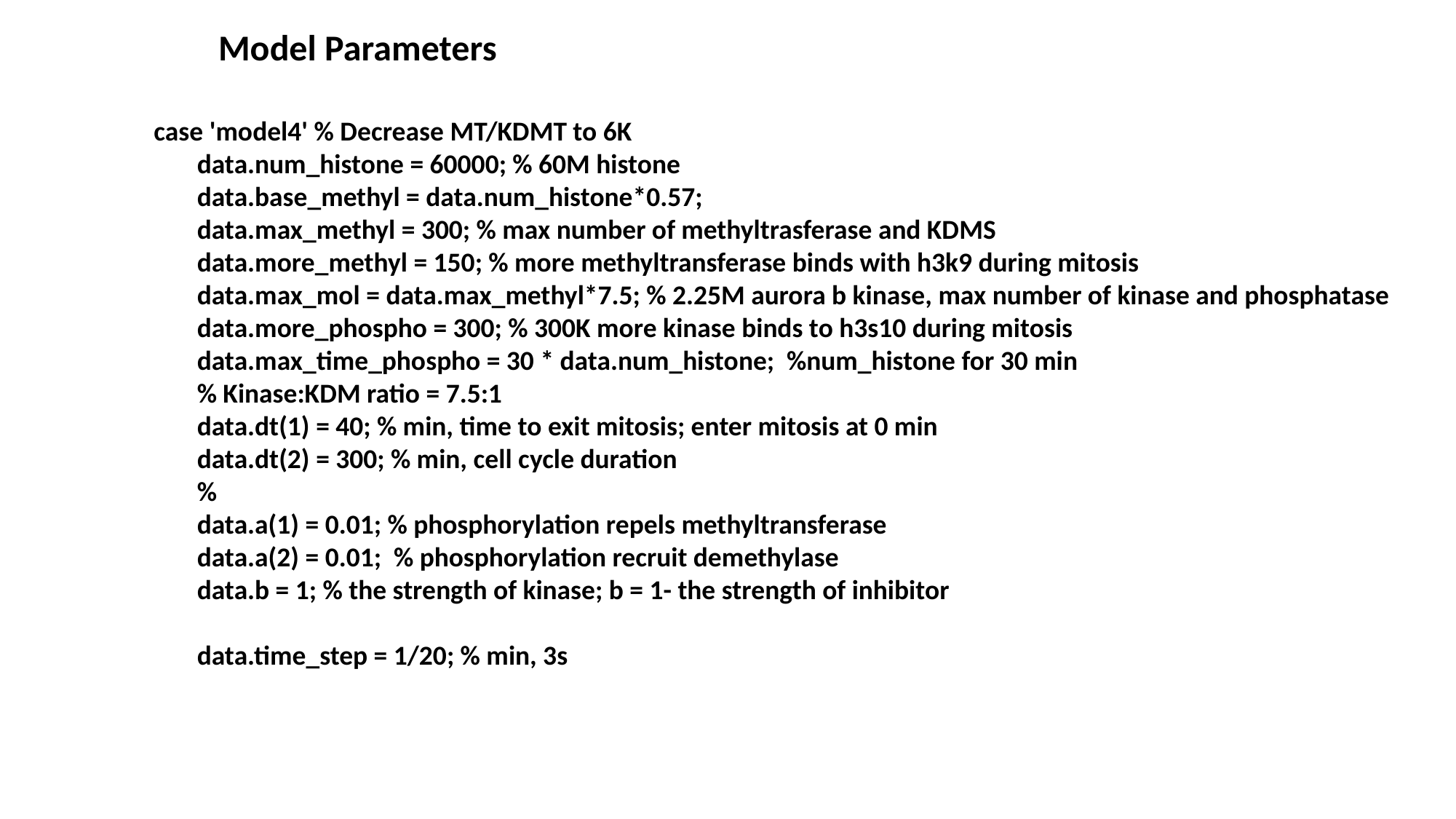

Model Parameters
 case 'model4' % Decrease MT/KDMT to 6K
        data.num_histone = 60000; % 60M histone
        data.base_methyl = data.num_histone*0.57;
        data.max_methyl = 300; % max number of methyltrasferase and KDMS
        data.more_methyl = 150; % more methyltransferase binds with h3k9 during mitosis
        data.max_mol = data.max_methyl*7.5; % 2.25M aurora b kinase, max number of kinase and phosphatase
        data.more_phospho = 300; % 300K more kinase binds to h3s10 during mitosis
        data.max_time_phospho = 30 * data.num_histone;  %num_histone for 30 min
        % Kinase:KDM ratio = 7.5:1
        data.dt(1) = 40; % min, time to exit mitosis; enter mitosis at 0 min
        data.dt(2) = 300; % min, cell cycle duration
        %
        data.a(1) = 0.01; % phosphorylation repels methyltransferase
        data.a(2) = 0.01;  % phosphorylation recruit demethylase
        data.b = 1; % the strength of kinase; b = 1- the strength of inhibitor

        data.time_step = 1/20; % min, 3s